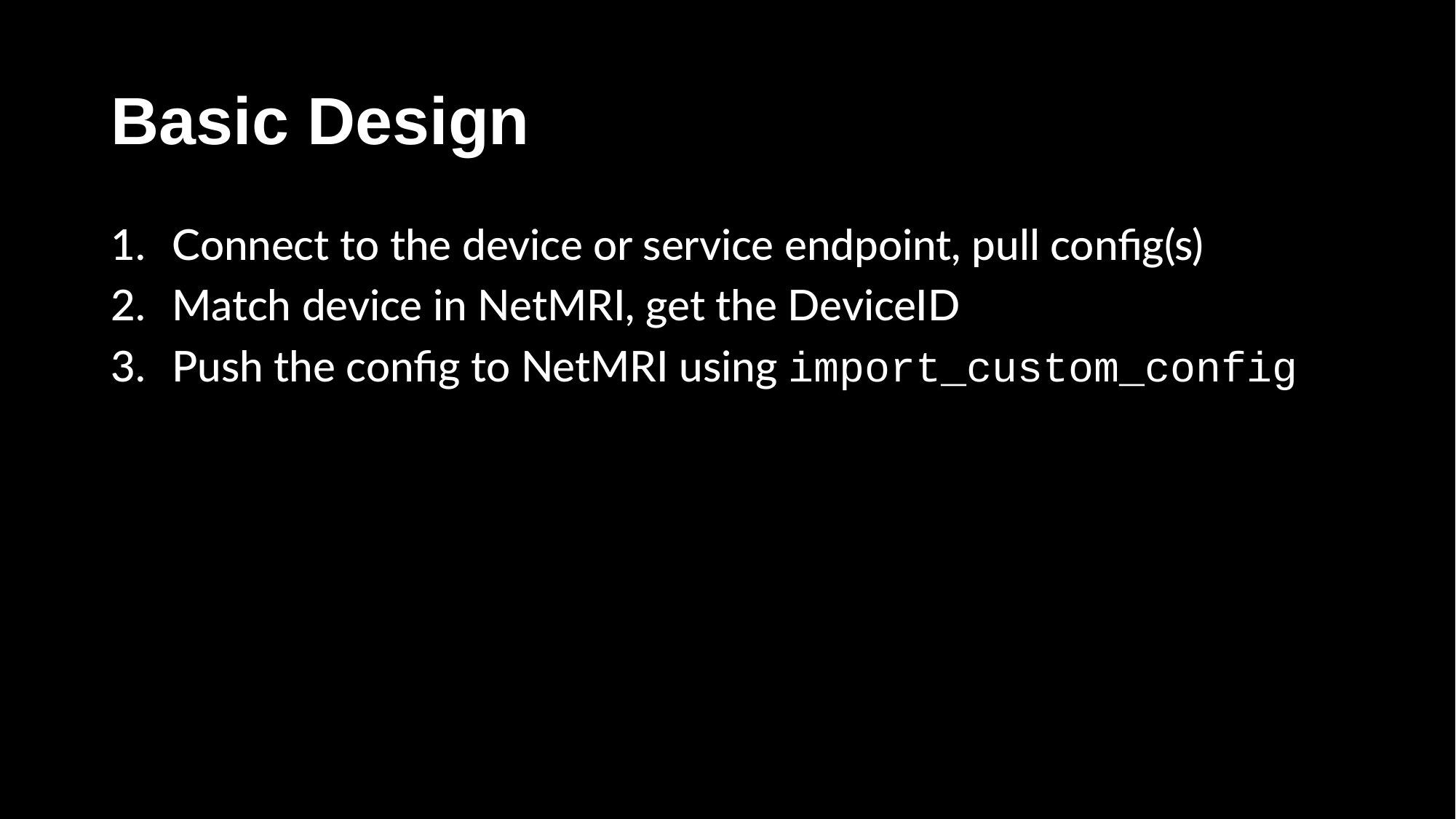

# Basic Design
Connect to the device or service endpoint, pull config(s)
Match device in NetMRI, get the DeviceID
Push the config to NetMRI using import_custom_config